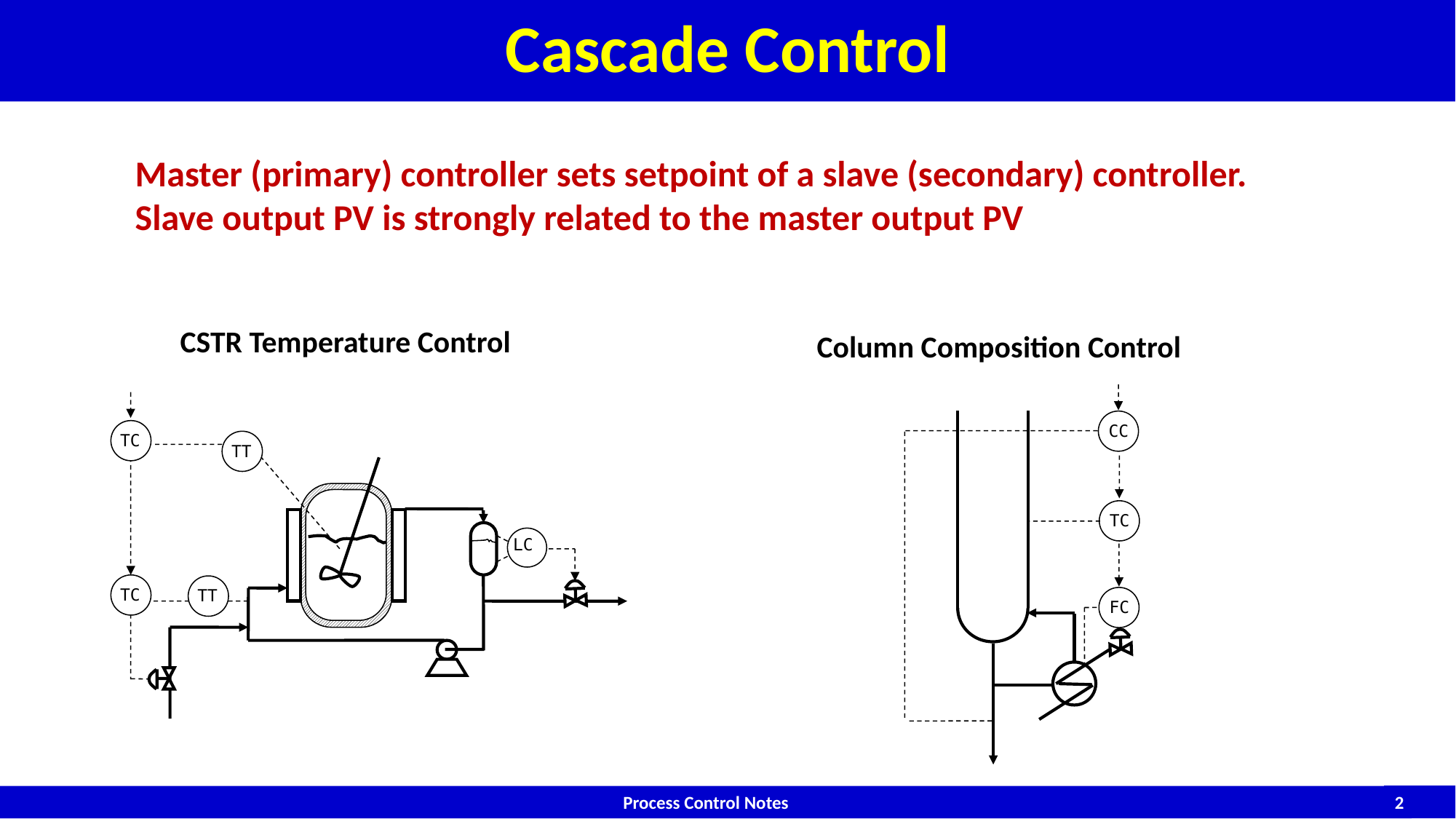

# Cascade Control
Master (primary) controller sets setpoint of a slave (secondary) controller. Slave output PV is strongly related to the master output PV
CSTR Temperature Control

TC

TT

LC

TC

TT

Column Composition Control

CC

TC

FC